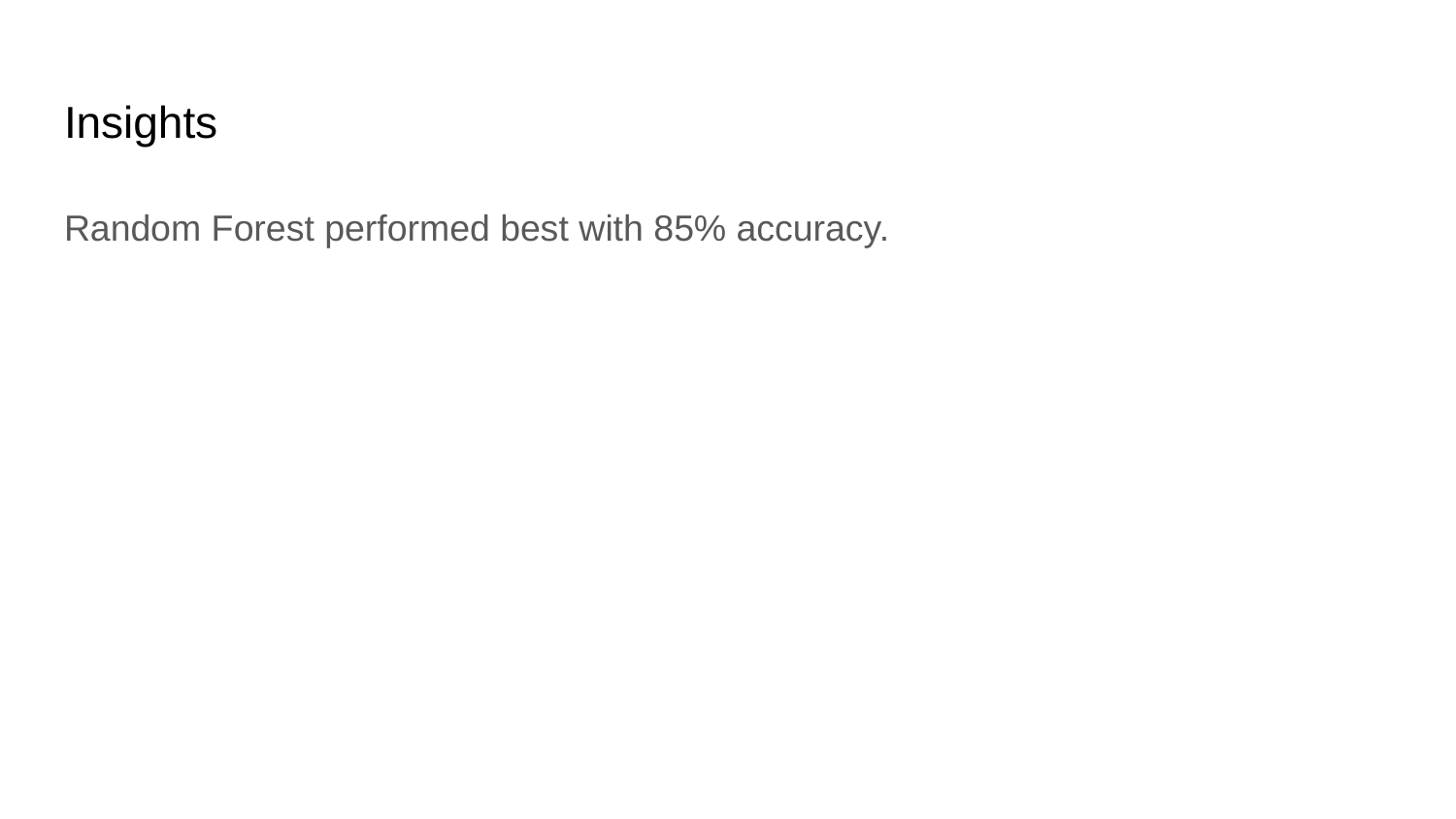

# Insights

Random Forest performed best with 85% accuracy.